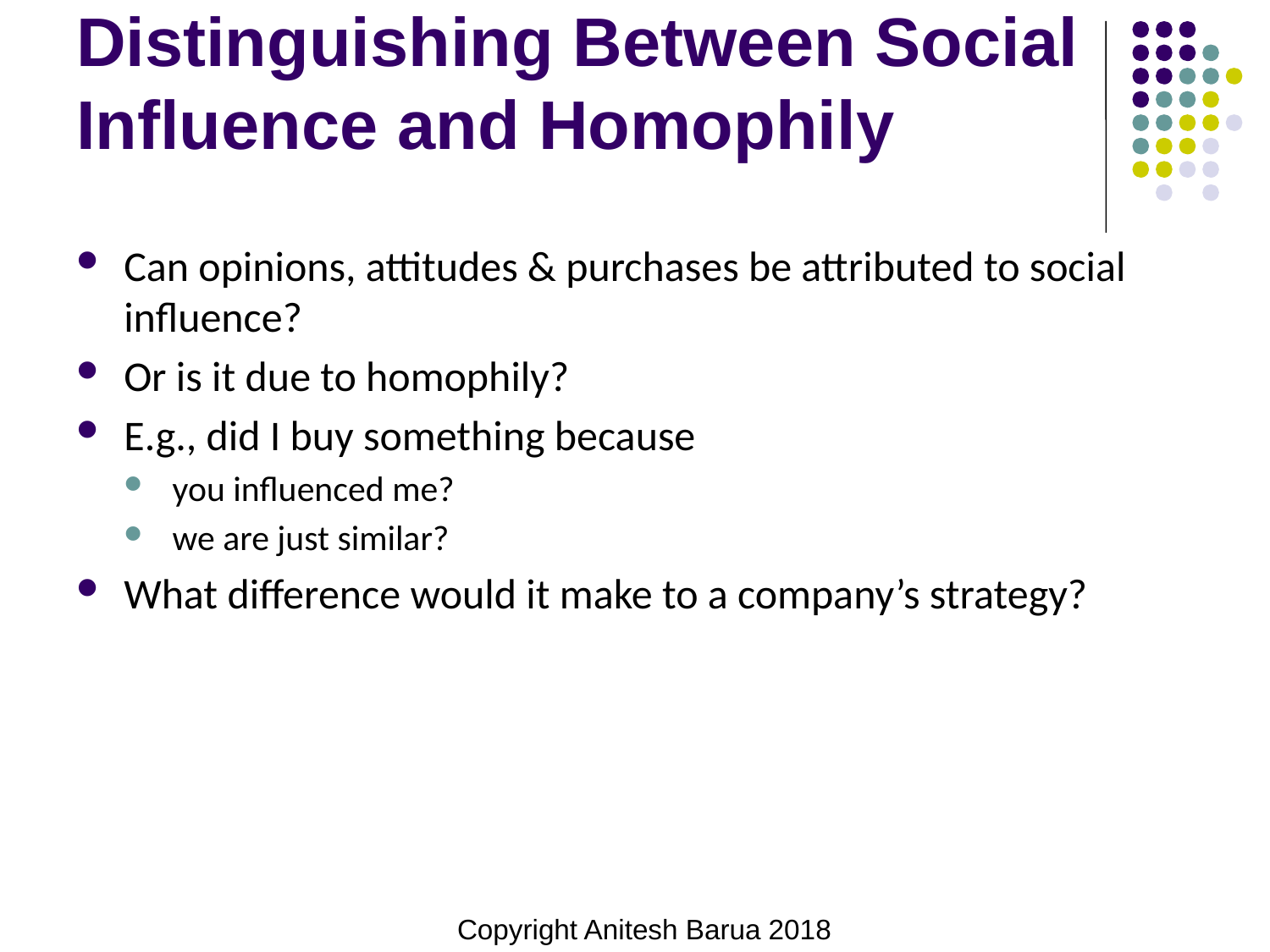

# Distinguishing Between Social Influence and Homophily
Can opinions, attitudes & purchases be attributed to social influence?
Or is it due to homophily?
E.g., did I buy something because
you influenced me?
we are just similar?
What difference would it make to a company’s strategy?
Copyright Anitesh Barua 2018